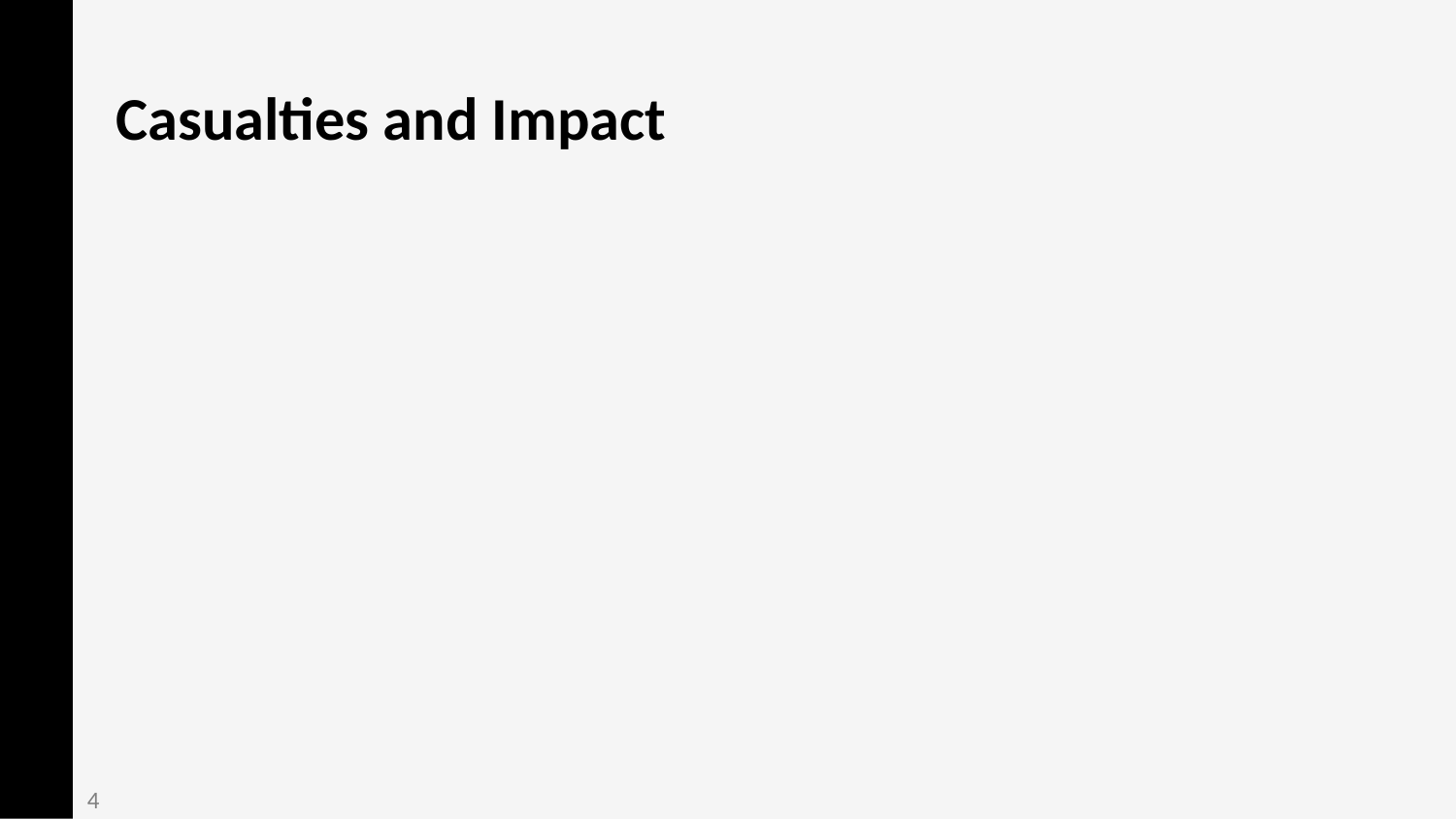

Casualties and Impact
The attack resulted in multiple casualties and injuries, significantly impacting the local community and tourism.
4